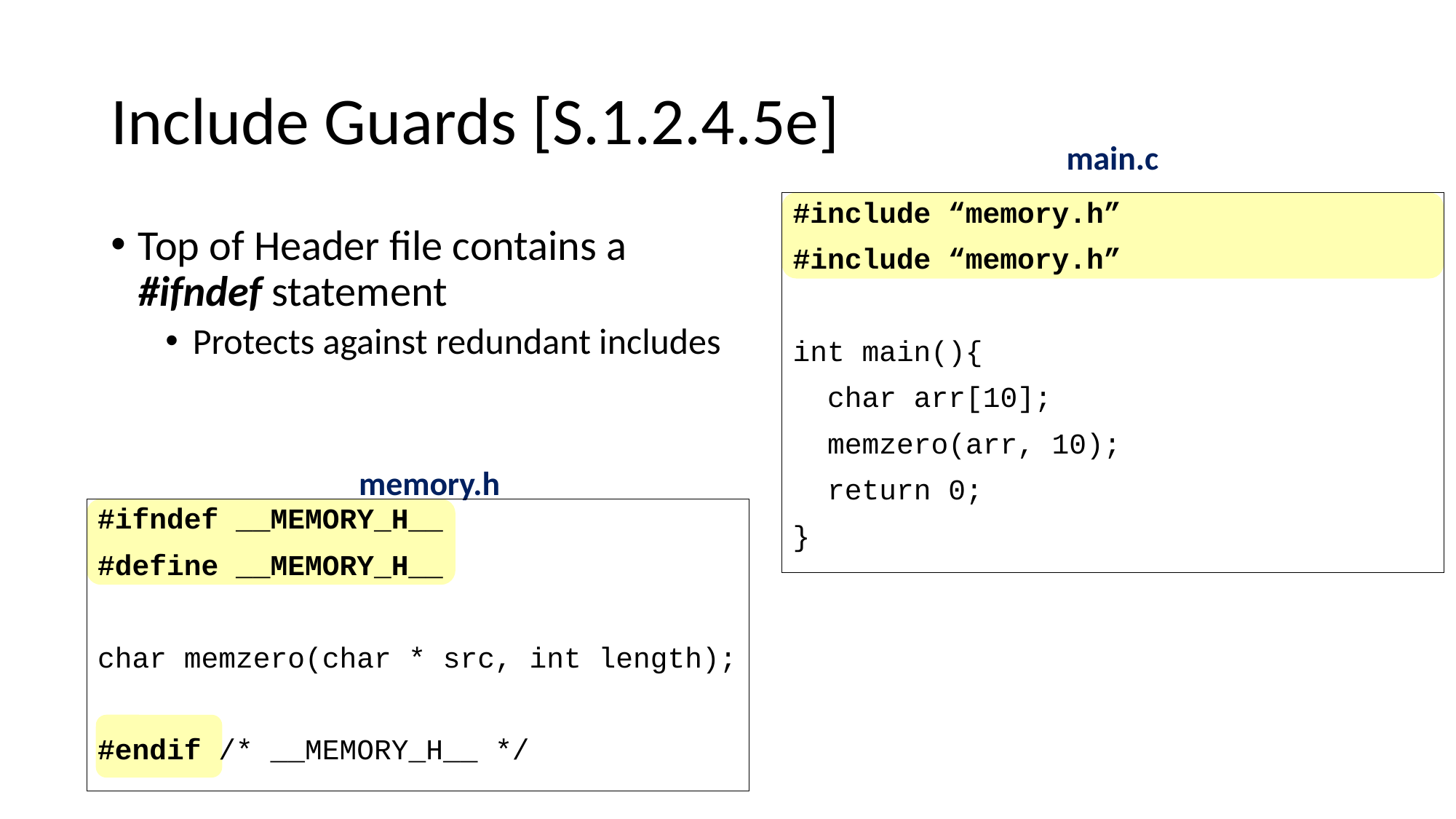

# Include Guards [S.1.2.4.5e]
main.c

#include “memory.h”
#include “memory.h”

int main(){
  char arr[10];
  memzero(arr, 10);
  return 0;
}
Top of Header file contains a #ifndef statement
Protects against redundant includes
memory.h

#ifndef __MEMORY_H__
#define __MEMORY_H__

char memzero(char * src, int length);

#endif /* __MEMORY_H__ */